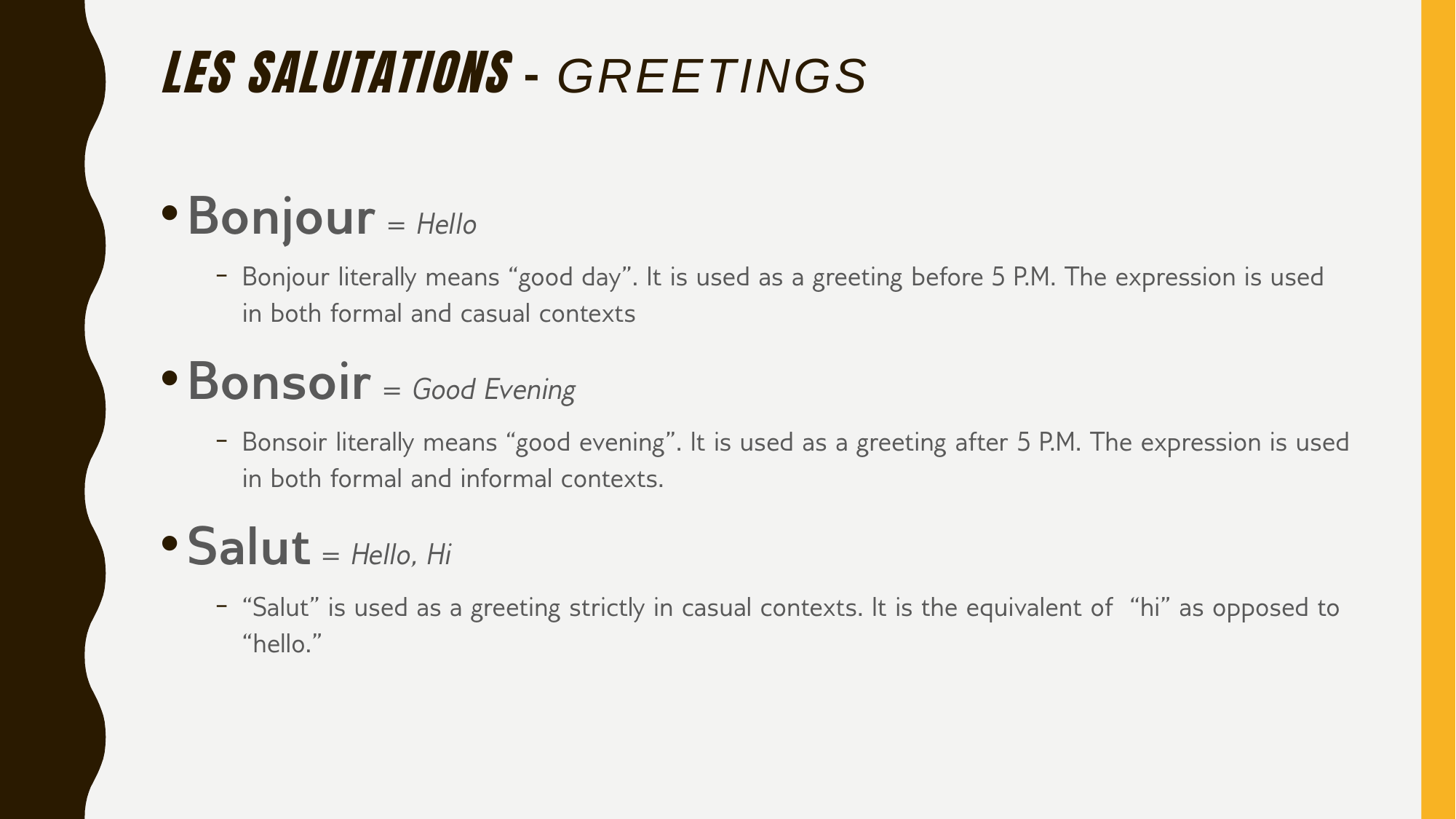

# Les Salutations - Greetings
Bonjour = Hello
Bonjour literally means “good day”. It is used as a greeting before 5 P.M. The expression is used in both formal and casual contexts
Bonsoir = Good Evening
Bonsoir literally means “good evening”. It is used as a greeting after 5 P.M. The expression is used in both formal and informal contexts.
Salut = Hello, Hi
“Salut” is used as a greeting strictly in casual contexts. It is the equivalent of  “hi” as opposed to “hello.”